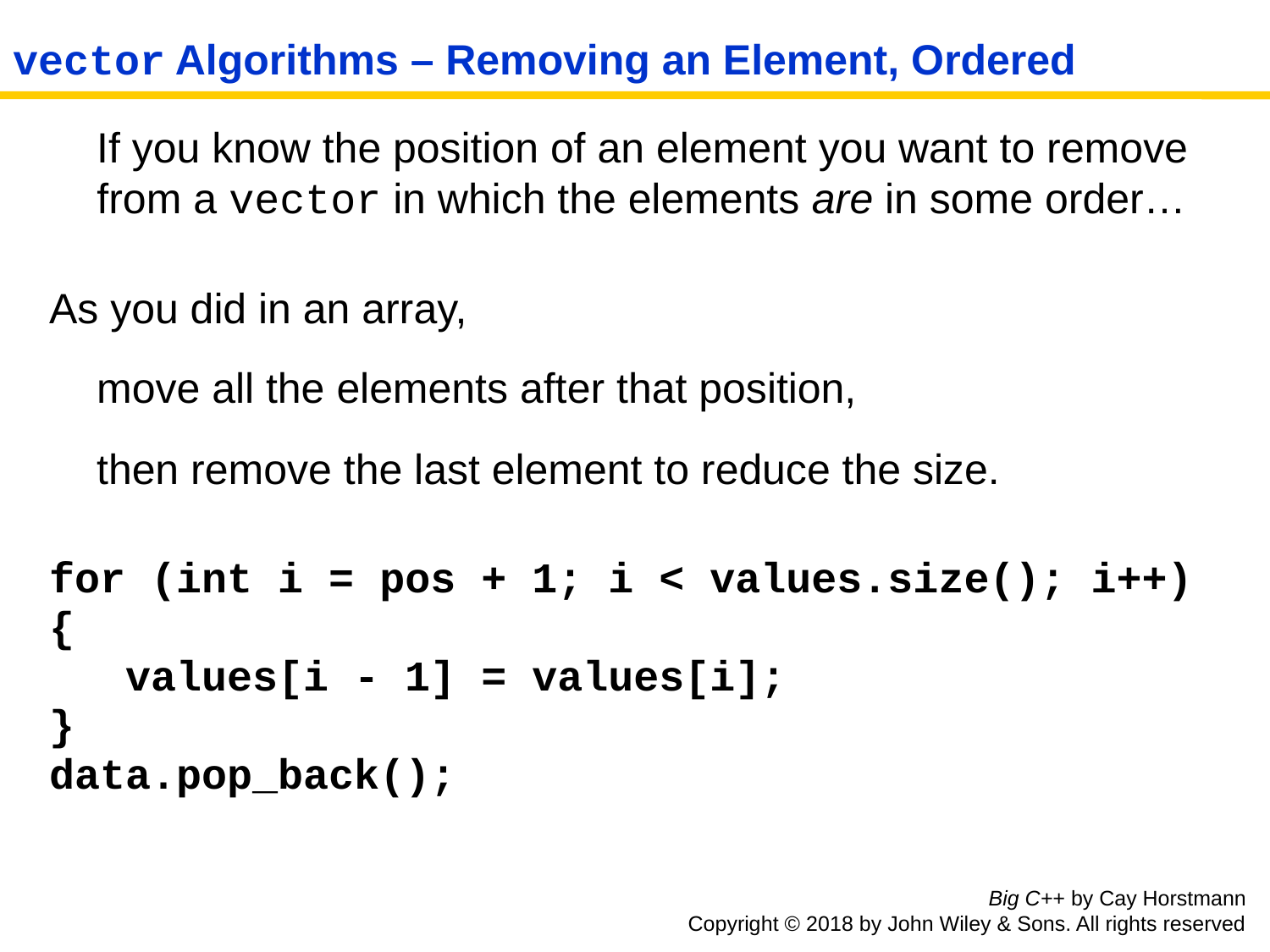

# vector Algorithms – Removing an Element, Ordered
    If you know the position of an element you want to remove from a vector in which the elements are in some order…
As you did in an array,

    move all the elements after that position,

    then remove the last element to reduce the size.

for (int i = pos + 1; i < values.size(); i++)
{
   values[i - 1] = values[i];
}
data.pop_back();

Big C++ by Cay Horstmann
Copyright © 2018 by John Wiley & Sons. All rights reserved